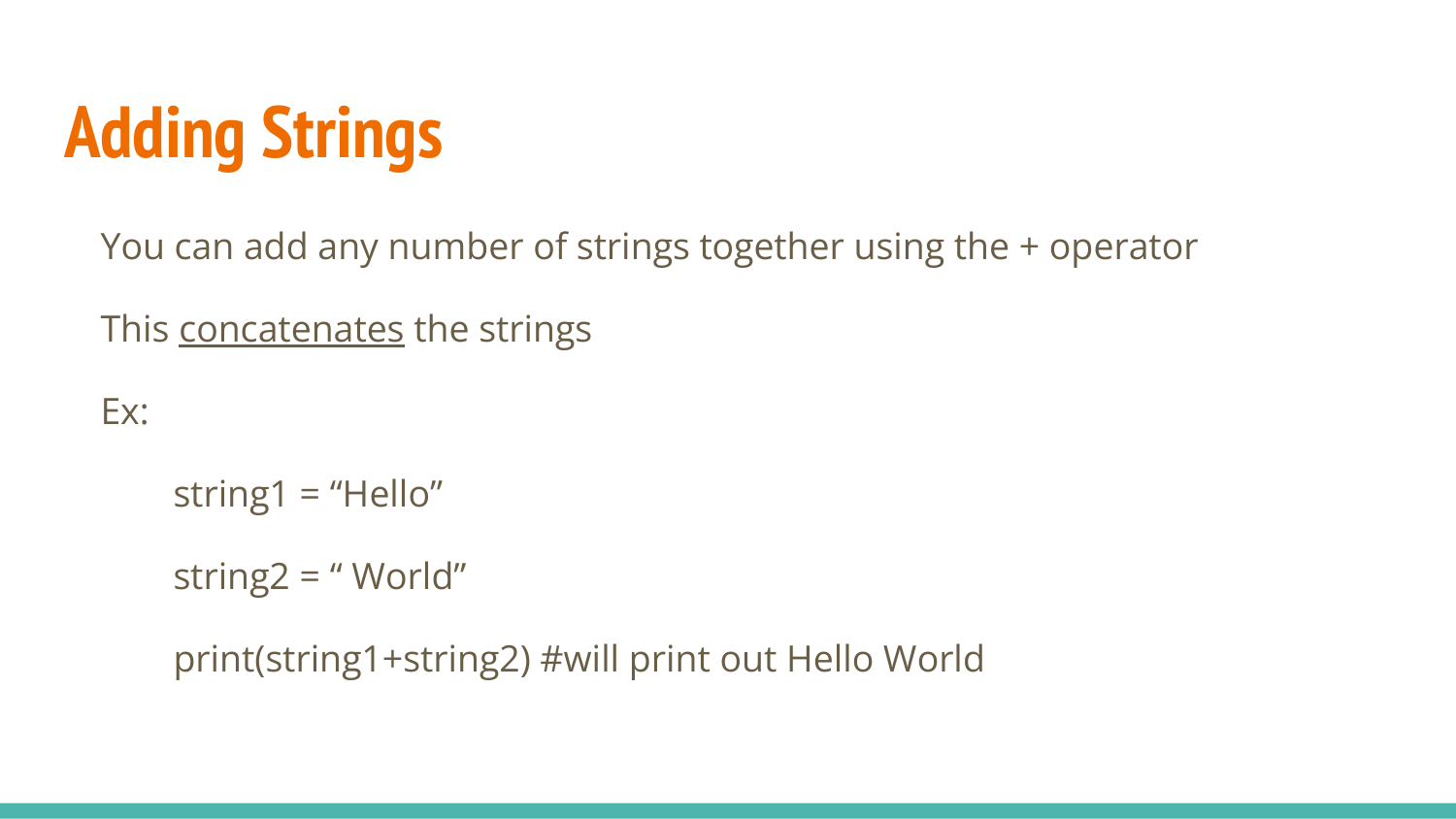

# Adding Strings
You can add any number of strings together using the + operator
This concatenates the strings
Ex:
string1 = “Hello”
string2 = “ World”
print(string1+string2) #will print out Hello World